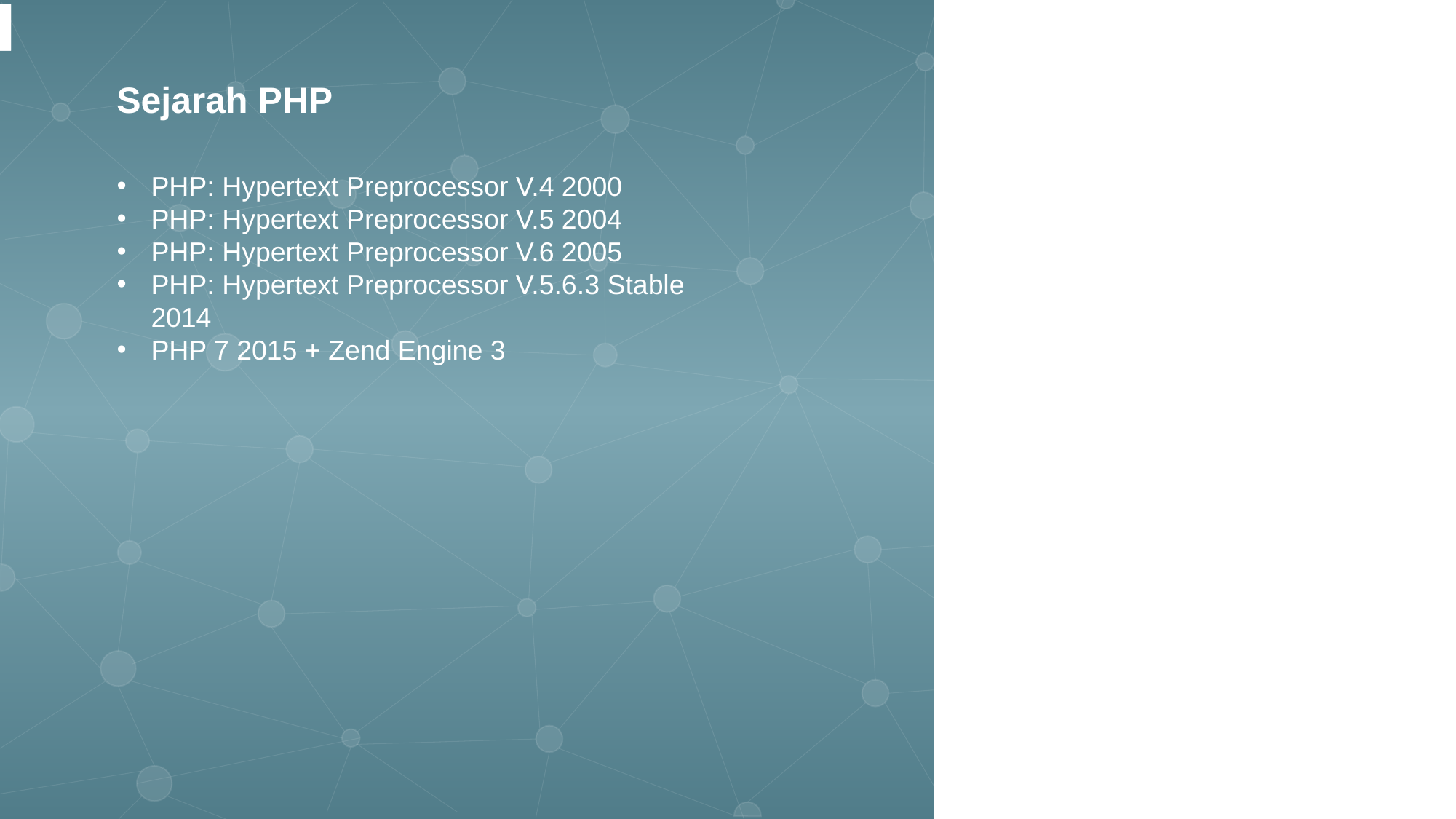

Sejarah PHP
PHP: Hypertext Preprocessor V.4 2000
PHP: Hypertext Preprocessor V.5 2004
PHP: Hypertext Preprocessor V.6 2005
PHP: Hypertext Preprocessor V.5.6.3 Stable 2014
PHP 7 2015 + Zend Engine 3